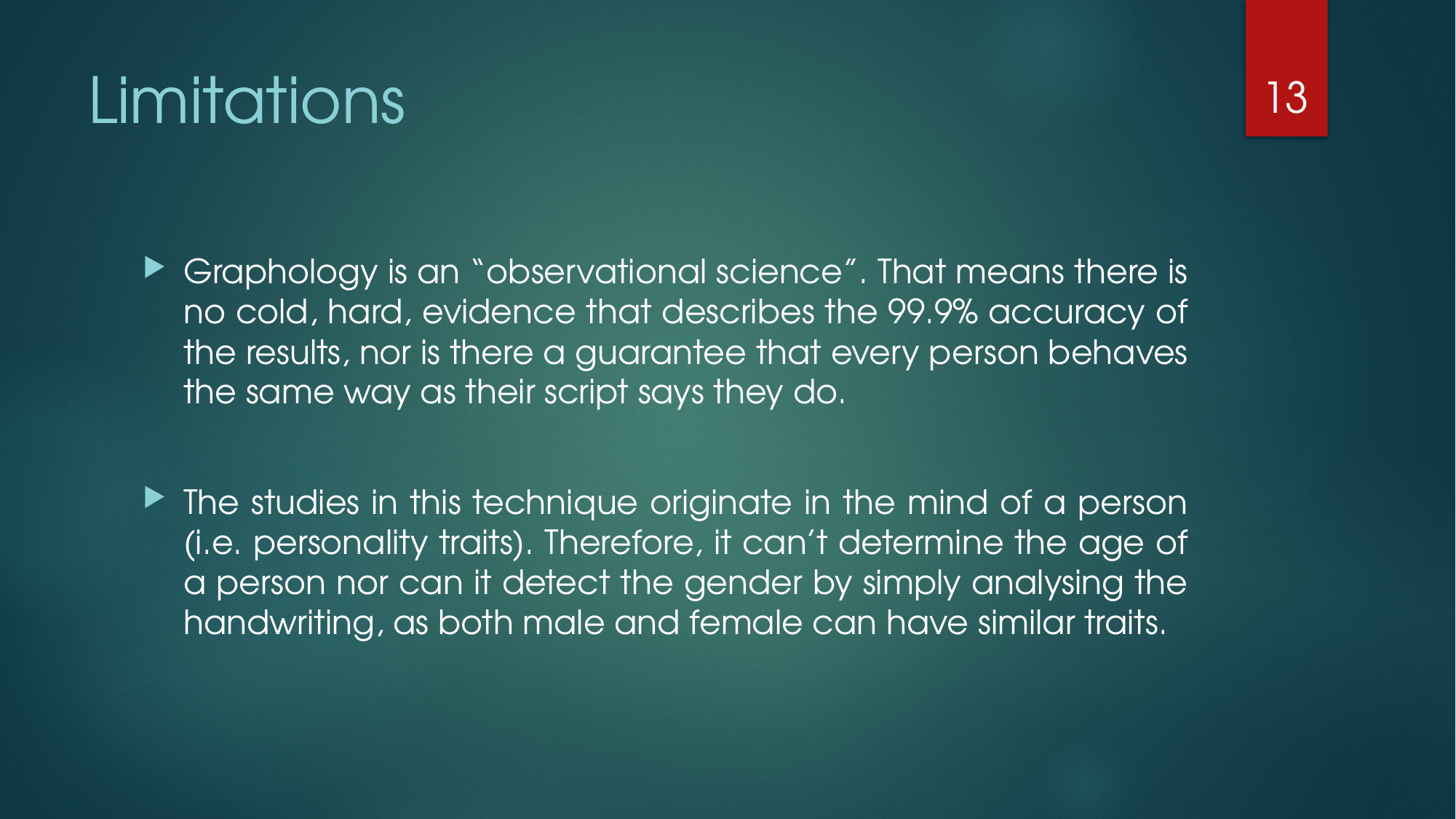

13
# Limitations
Graphology is an “observational science”. That means there is no cold, hard, evidence that describes the 99.9% accuracy of the results, nor is there a guarantee that every person behaves the same way as their script says they do.

The studies in this technique originate in the mind of a person (i.e. personality traits). Therefore, it can’t determine the age of a person nor can it detect the gender by simply analysing the handwriting, as both male and female can have similar traits.